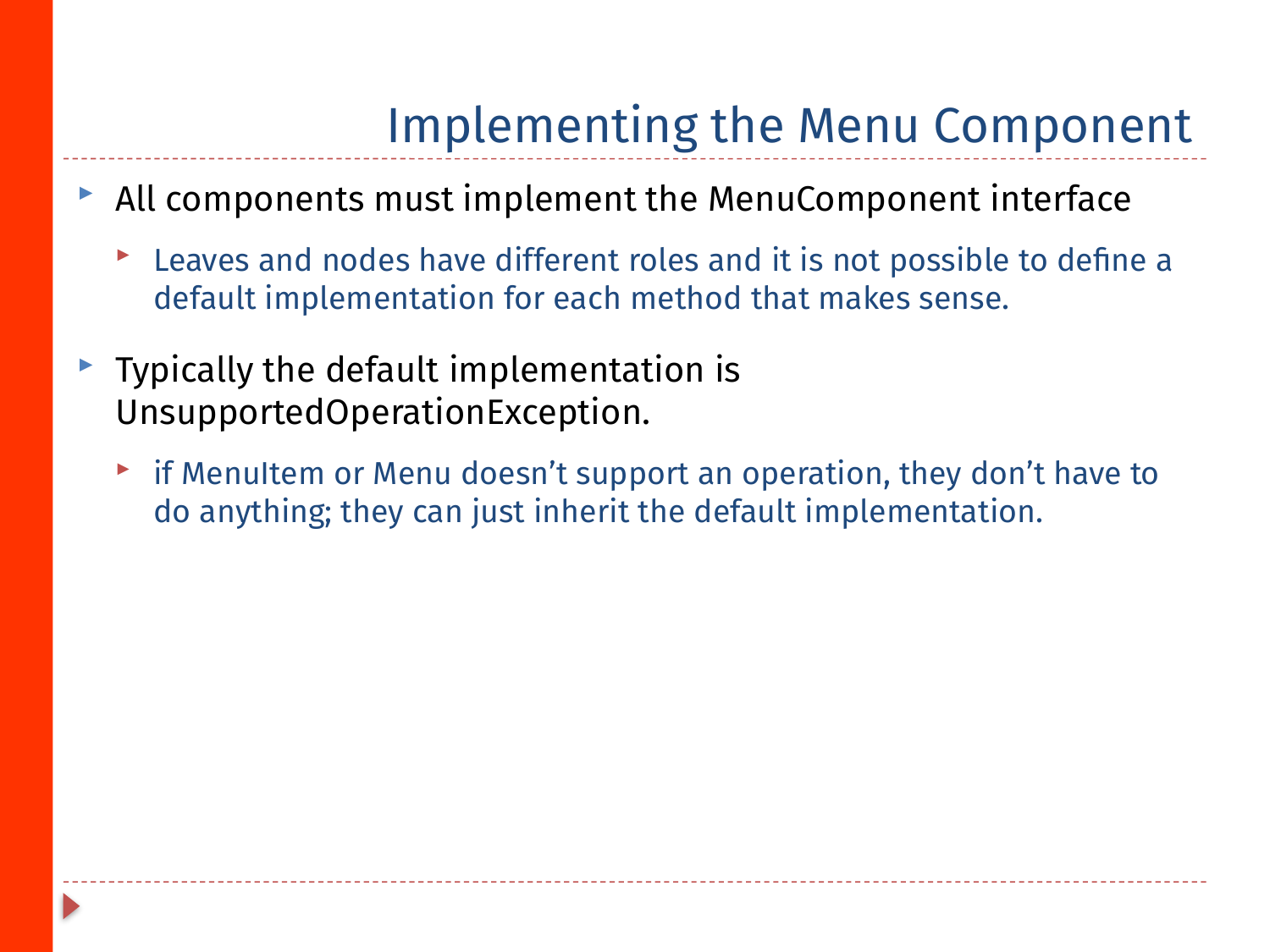

# Implementing the Menu Component
All components must implement the MenuComponent interface
Leaves and nodes have different roles and it is not possible to define a default implementation for each method that makes sense.
Typically the default implementation is UnsupportedOperationException.
if MenuItem or Menu doesn’t support an operation, they don’t have to do anything; they can just inherit the default implementation.